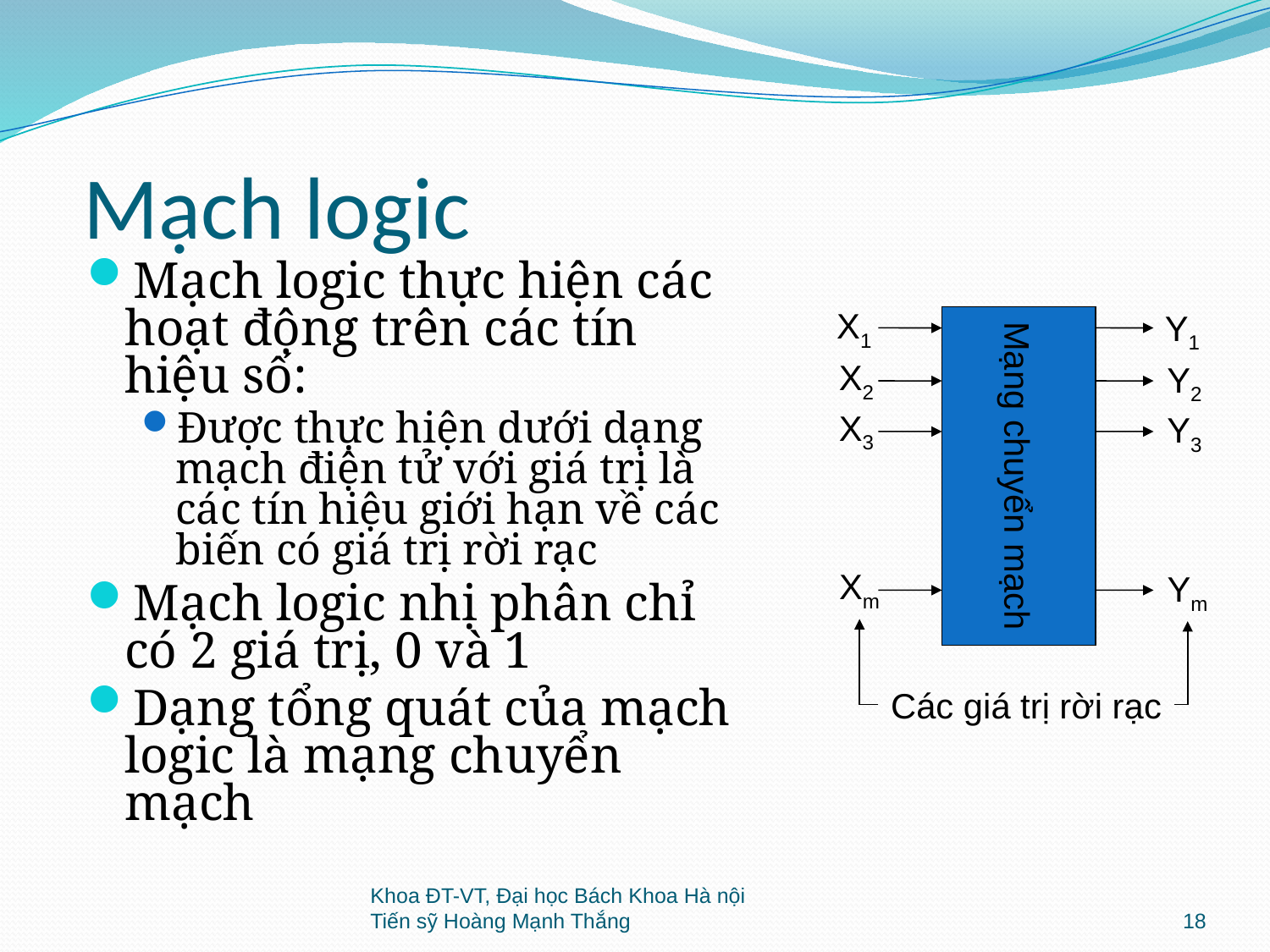

# Mạch logic
Mạch logic thực hiện các hoạt động trên các tín hiệu số:
Được thực hiện dưới dạng mạch điện tử với giá trị là các tín hiệu giới hạn về các biến có giá trị rời rạc
Mạch logic nhị phân chỉ có 2 giá trị, 0 và 1
Dạng tổng quát của mạch logic là mạng chuyển mạch
X1
Y1

X2
Y2

Mạng chuyển mạch
X3
Y3

Xm
Ym

Các giá trị rời rạc
Khoa ĐT-VT, Đại học Bách Khoa Hà nội           Tiến sỹ Hoàng Mạnh Thắng
18